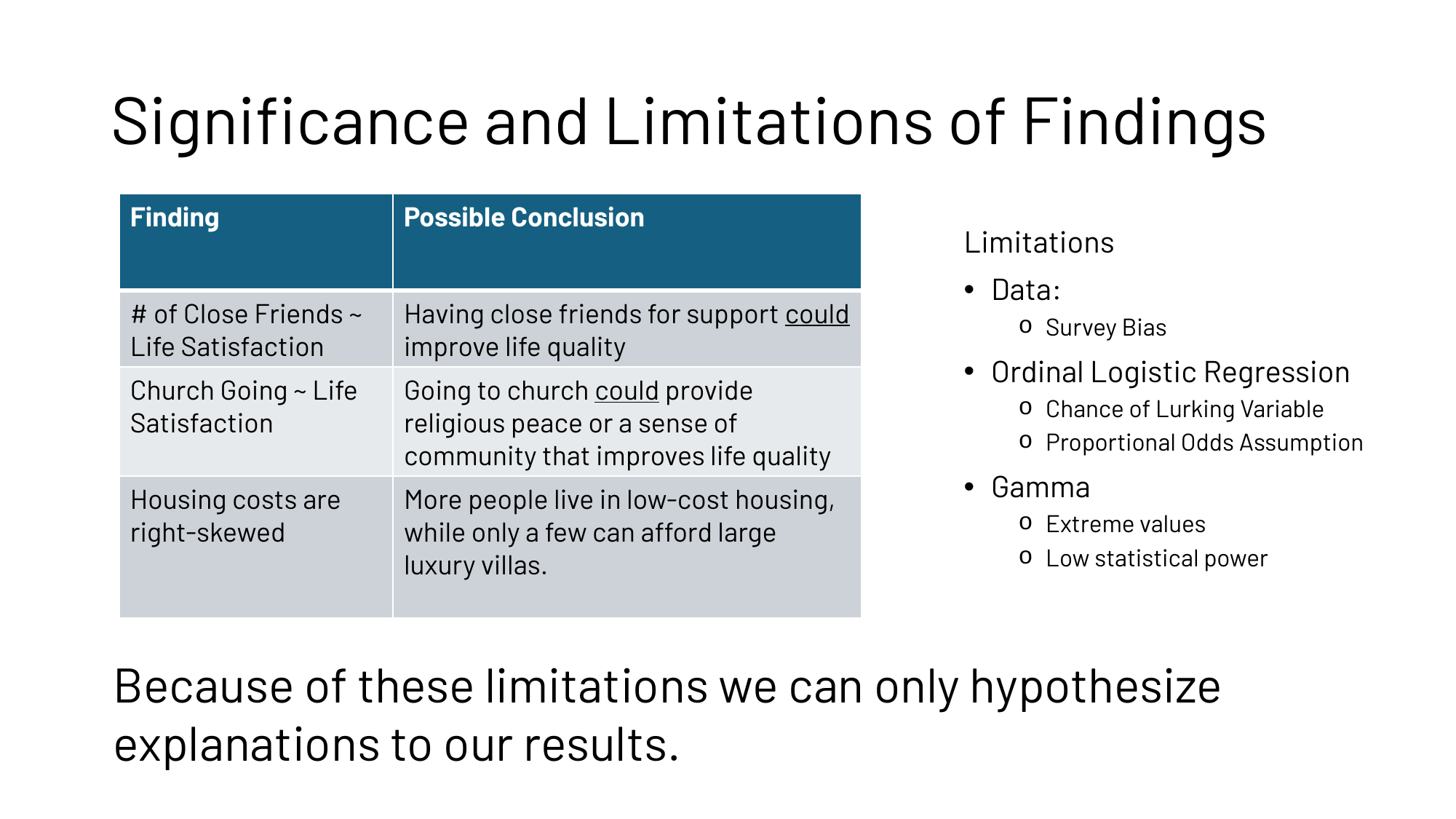

# Significance and Limitations of Findings
| Finding | Possible Conclusion |
| --- | --- |
| # of Close Friends ~ Life Satisfaction | Having close friends for support could improve life quality |
| Church Going ~ Life Satisfaction | Going to church could provide religious peace or a sense of community that improves life quality |
| Housing costs are right-skewed | More people live in low-cost housing, while only a few can afford large luxury villas. |

Limitations
Data:
Survey Bias
Ordinal Logistic Regression
Chance of Lurking Variable
Proportional Odds Assumption
Gamma
Extreme values
Low statistical power

Because of these limitations we can only hypothesize explanations to our results.